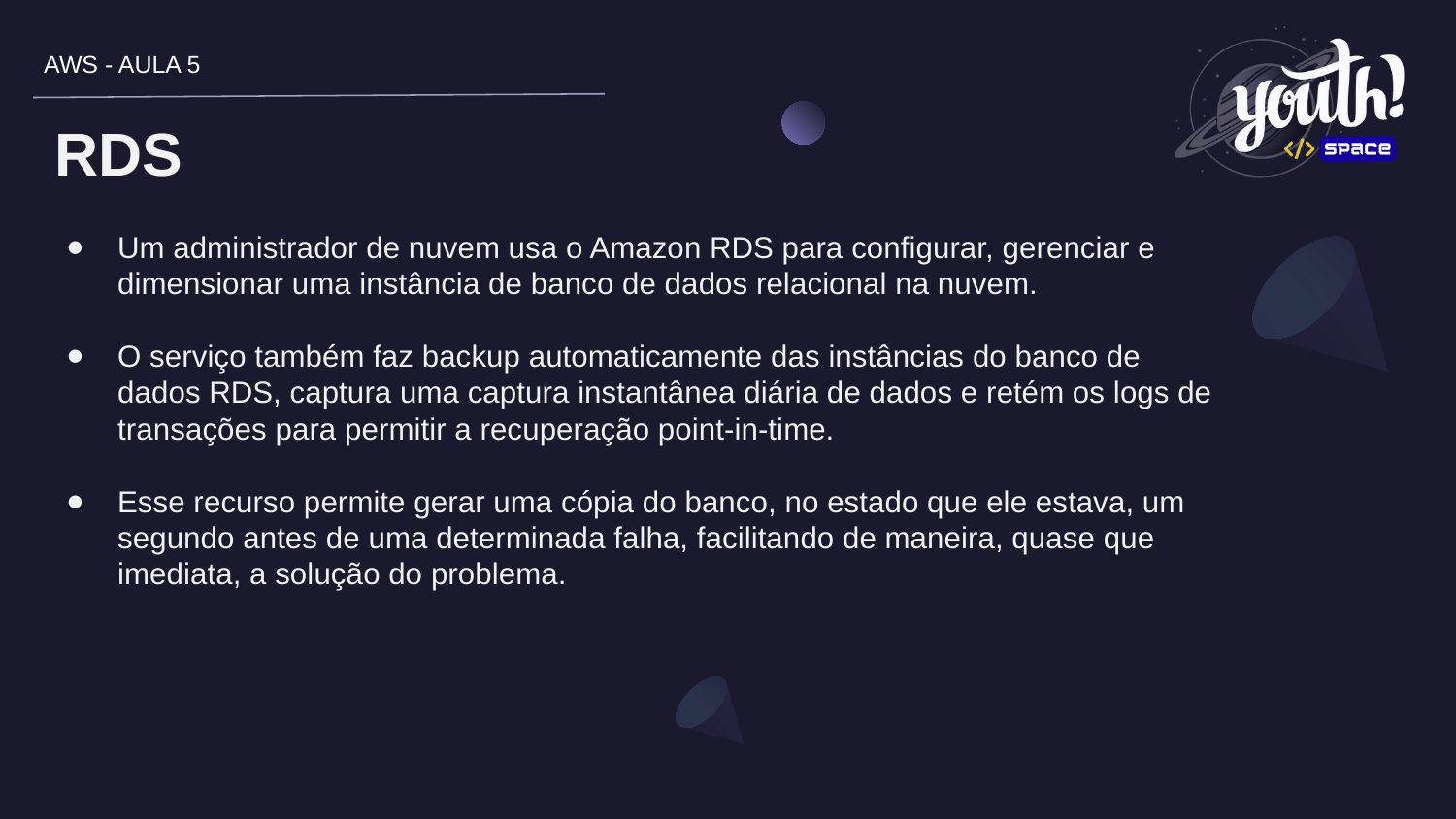

AWS - AULA 5
# RDS
Um administrador de nuvem usa o Amazon RDS para configurar, gerenciar e dimensionar uma instância de banco de dados relacional na nuvem.

O serviço também faz backup automaticamente das instâncias do banco de dados RDS, captura uma captura instantânea diária de dados e retém os logs de transações para permitir a recuperação point-in-time.

Esse recurso permite gerar uma cópia do banco, no estado que ele estava, um segundo antes de uma determinada falha, facilitando de maneira, quase que imediata, a solução do problema.